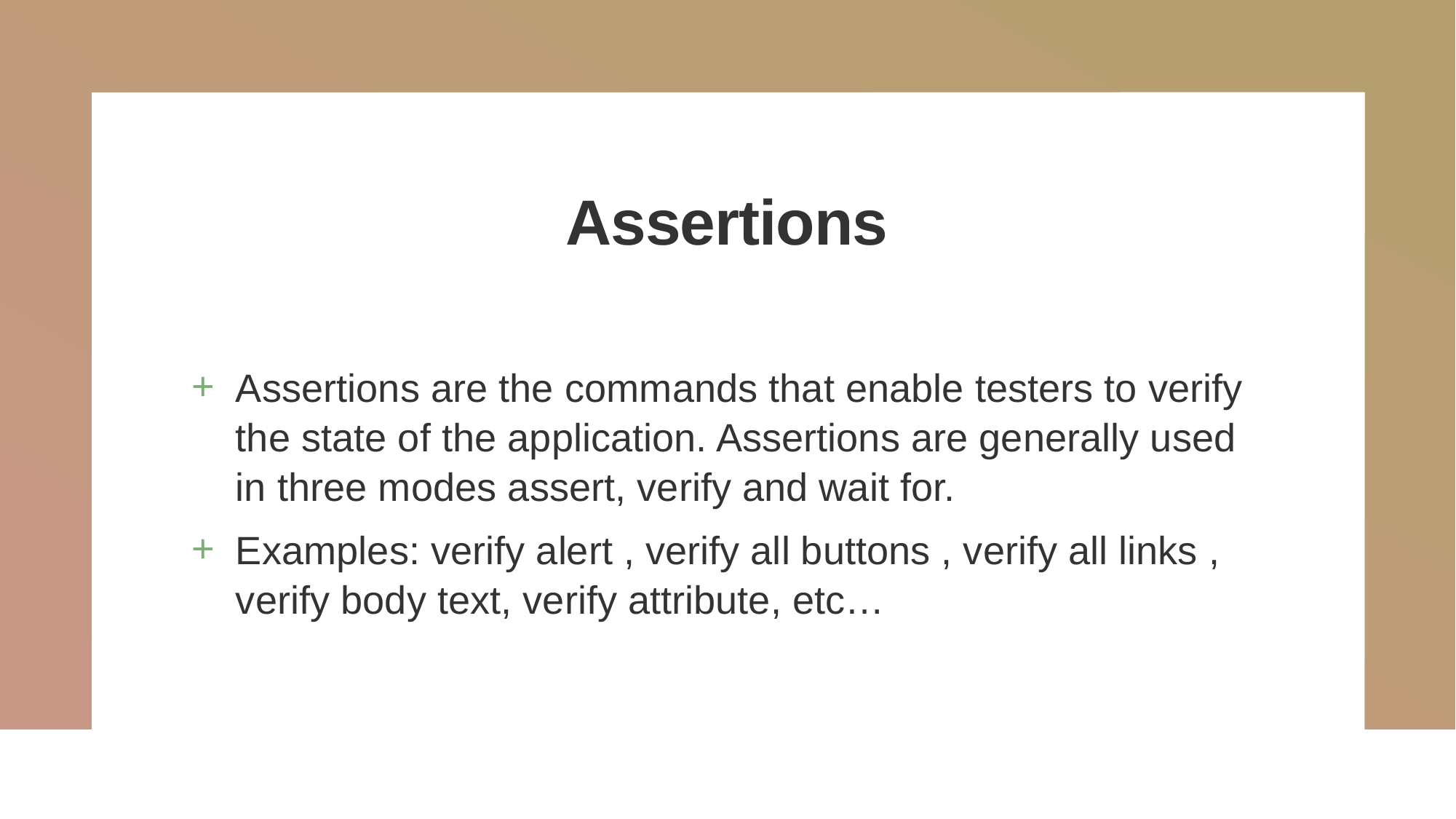

# Assertions
Assertions are the commands that enable testers to verify the state of the application. Assertions are generally used in three modes assert, verify and wait for.
Examples: verify alert , verify all buttons , verify all links , verify body text, verify attribute, etc…